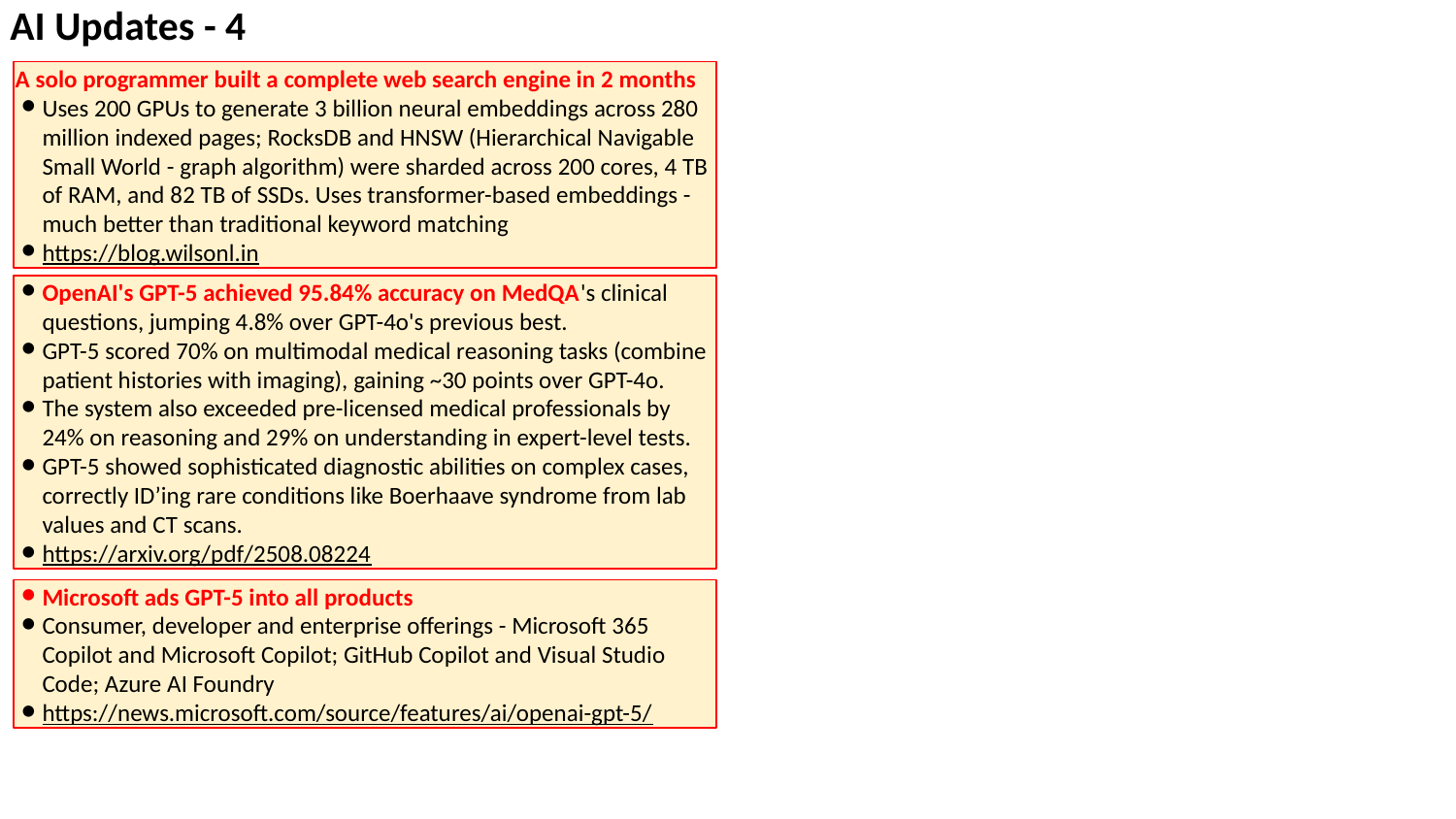

AI Updates - 4
A solo programmer built a complete web search engine in 2 months
Uses 200 GPUs to generate 3 billion neural embeddings across 280 million indexed pages; RocksDB and HNSW (Hierarchical Navigable Small World - graph algorithm) were sharded across 200 cores, 4 TB of RAM, and 82 TB of SSDs. Uses transformer-based embeddings - much better than traditional keyword matching
https://blog.wilsonl.in
OpenAI's GPT-5 achieved 95.84% accuracy on MedQA's clinical questions, jumping 4.8% over GPT-4o's previous best.
GPT-5 scored 70% on multimodal medical reasoning tasks (combine patient histories with imaging), gaining ~30 points over GPT-4o.
The system also exceeded pre-licensed medical professionals by 24% on reasoning and 29% on understanding in expert-level tests.
GPT-5 showed sophisticated diagnostic abilities on complex cases, correctly ID’ing rare conditions like Boerhaave syndrome from lab values and CT scans.
https://arxiv.org/pdf/2508.08224
Microsoft ads GPT-5 into all products
Consumer, developer and enterprise offerings - Microsoft 365 Copilot and Microsoft Copilot; GitHub Copilot and Visual Studio Code; Azure AI Foundry
https://news.microsoft.com/source/features/ai/openai-gpt-5/